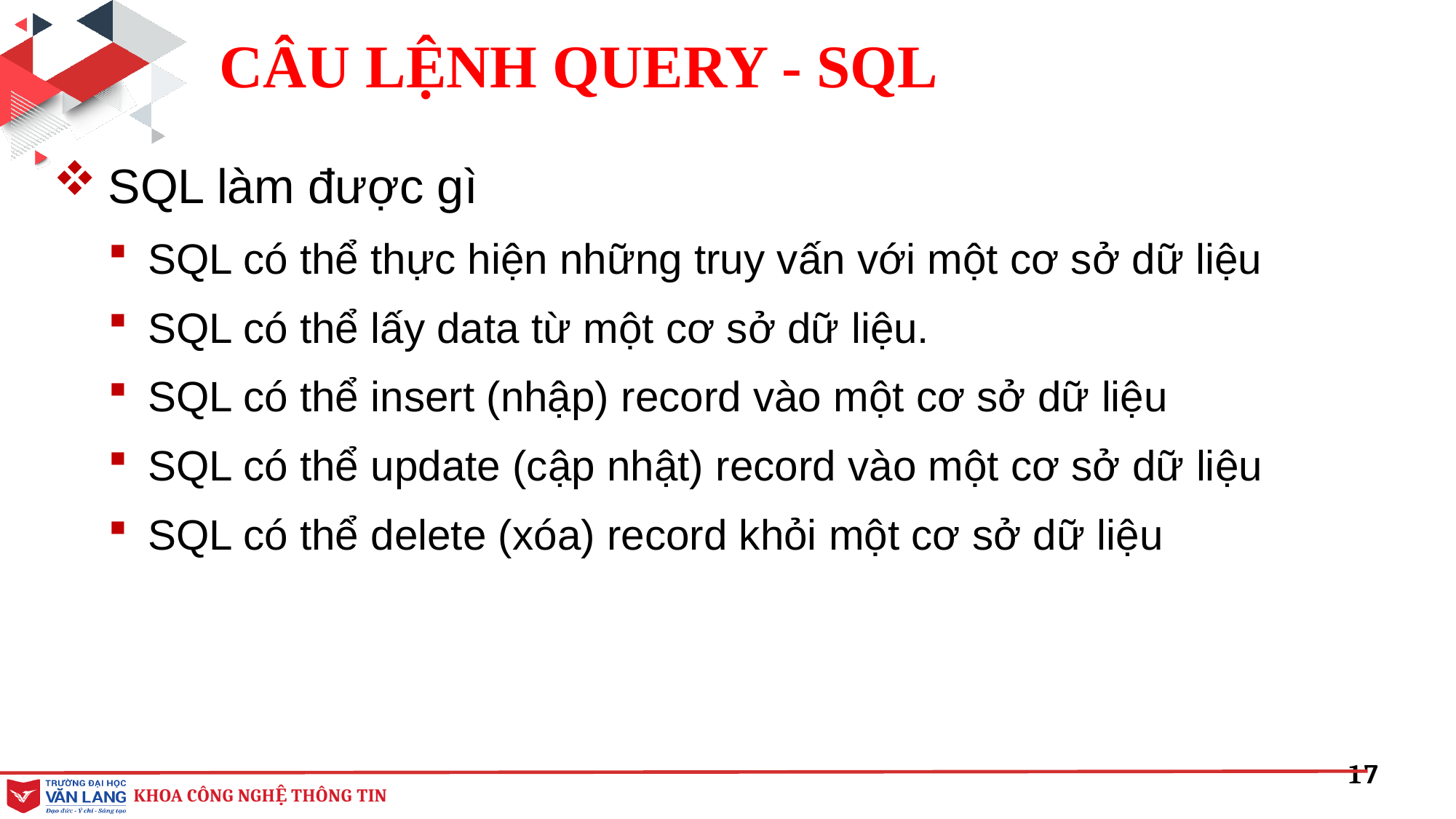

CÂU LỆNH QUERY - SQL
SQL làm được gì
SQL có thể thực hiện những truy vấn với một cơ sở dữ liệu
SQL có thể lấy data từ một cơ sở dữ liệu.
SQL có thể insert (nhập) record vào một cơ sở dữ liệu
SQL có thể update (cập nhật) record vào một cơ sở dữ liệu
SQL có thể delete (xóa) record khỏi một cơ sở dữ liệu